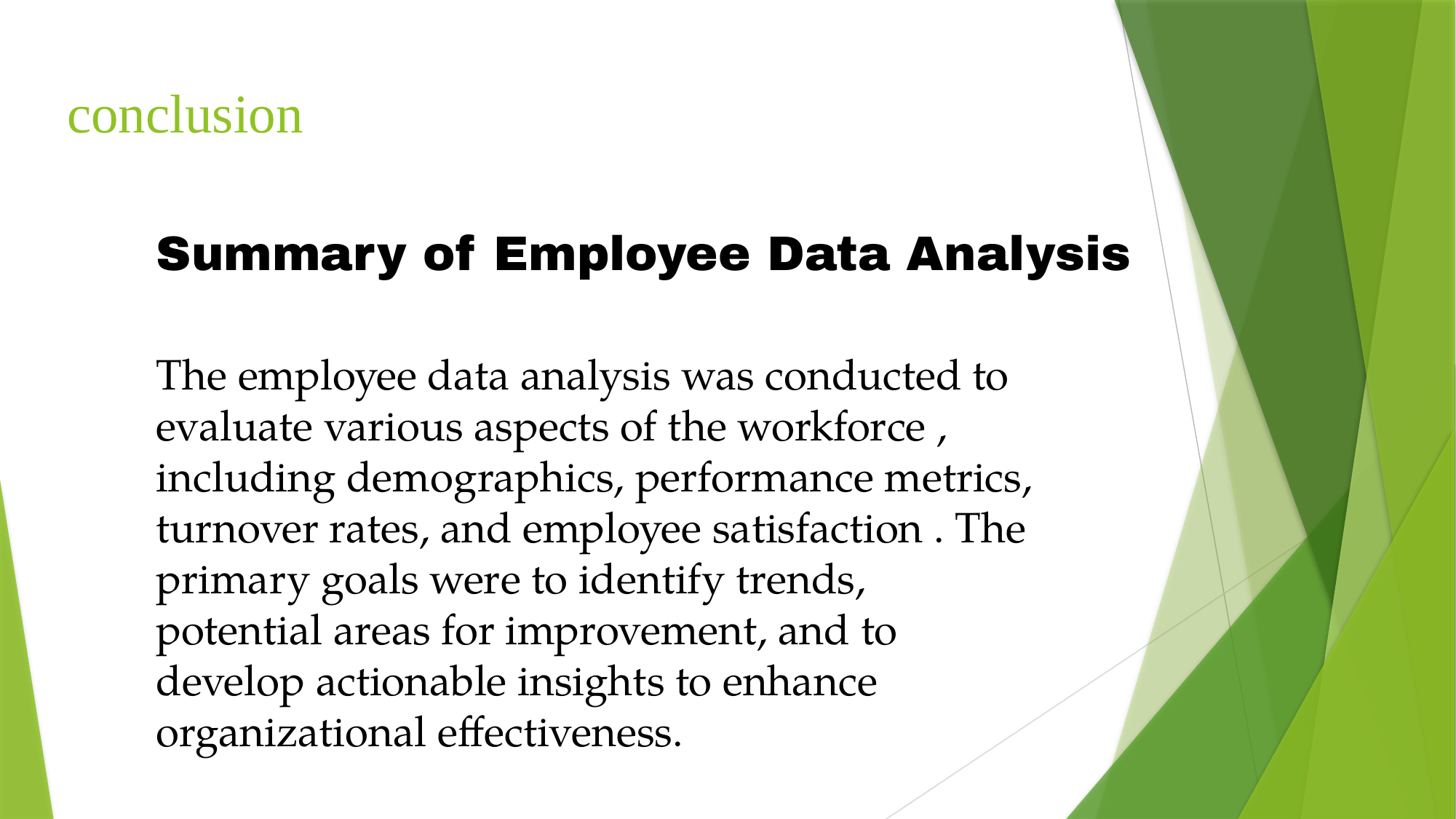

# conclusion
Summary of Employee Data Analysis
The employee data analysis was conducted to evaluate various aspects of the workforce , including demographics, performance metrics, turnover rates, and employee satisfaction . The primary goals were to identify trends, potential areas for improvement, and to develop actionable insights to enhance organizational effectiveness.